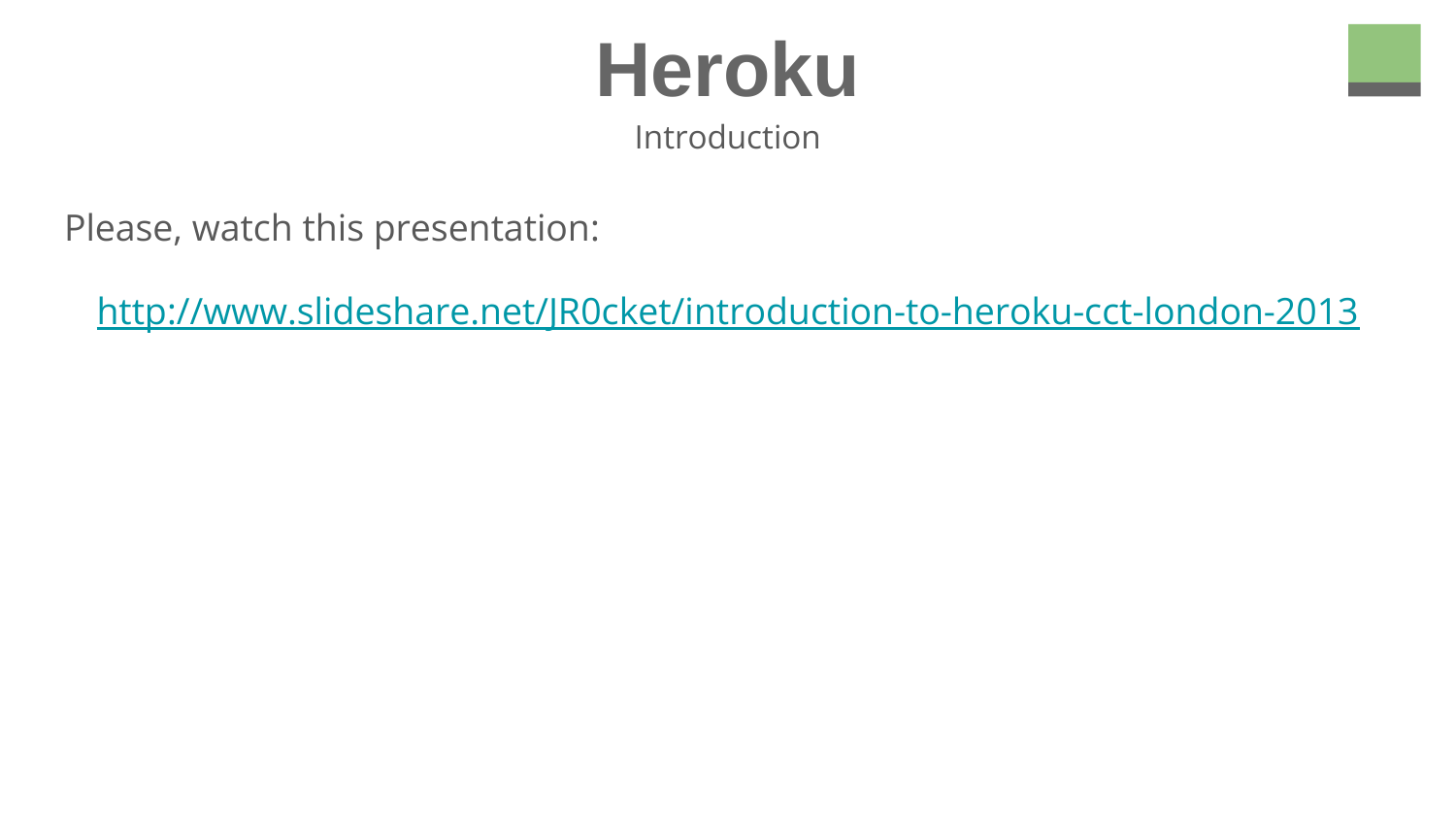

# Heroku
Introduction
Please, watch this presentation:
http://www.slideshare.net/JR0cket/introduction-to-heroku-cct-london-2013